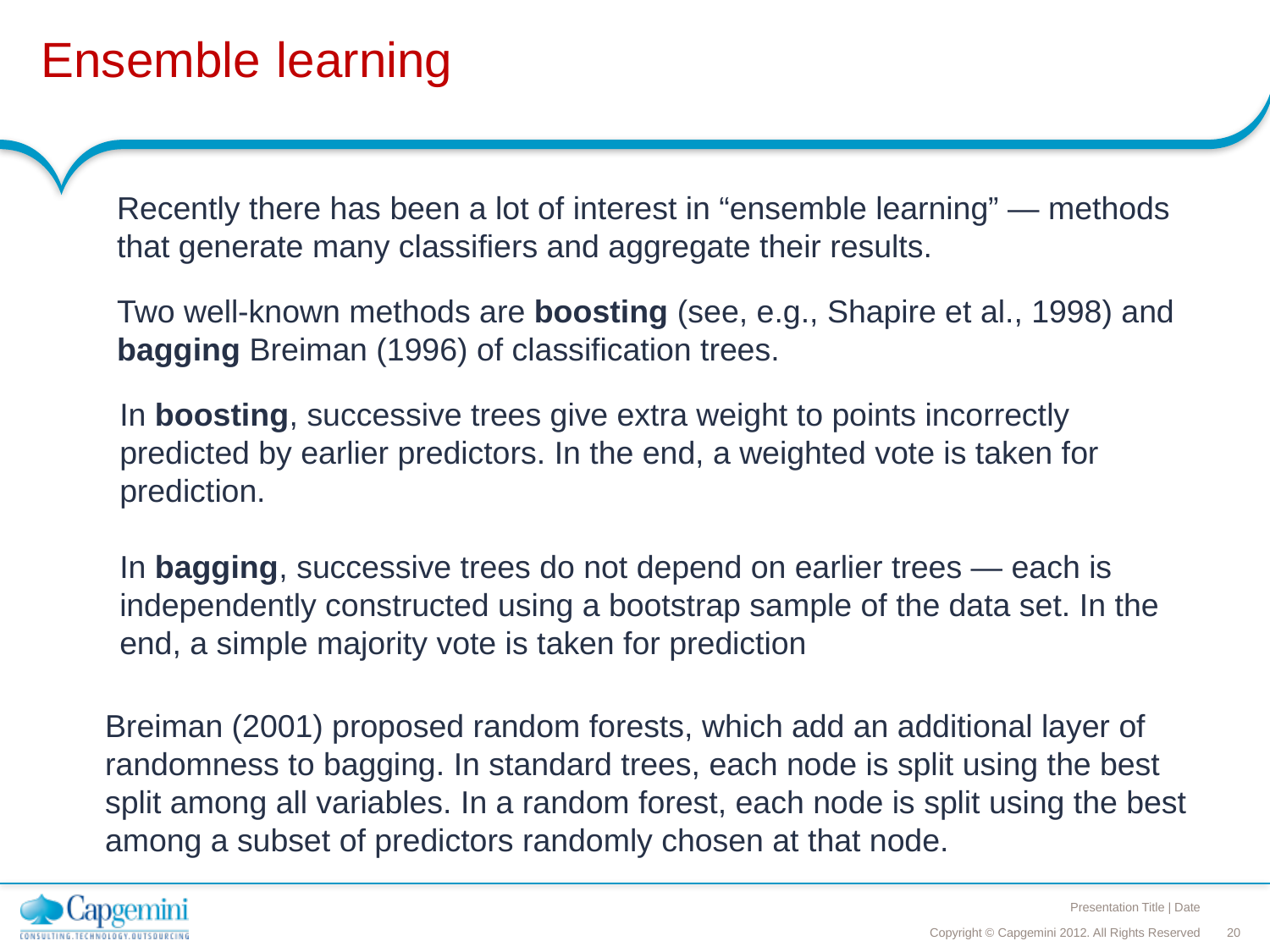

# Ensemble learning
Recently there has been a lot of interest in “ensemble learning” — methods that generate many classifiers and aggregate their results.
Two well-known methods are boosting (see, e.g., Shapire et al., 1998) and bagging Breiman (1996) of classification trees.
In boosting, successive trees give extra weight to points incorrectly predicted by earlier predictors. In the end, a weighted vote is taken for prediction.

In bagging, successive trees do not depend on earlier trees — each is independently constructed using a bootstrap sample of the data set. In the end, a simple majority vote is taken for prediction
Breiman (2001) proposed random forests, which add an additional layer of randomness to bagging. In standard trees, each node is split using the best split among all variables. In a random forest, each node is split using the best among a subset of predictors randomly chosen at that node.